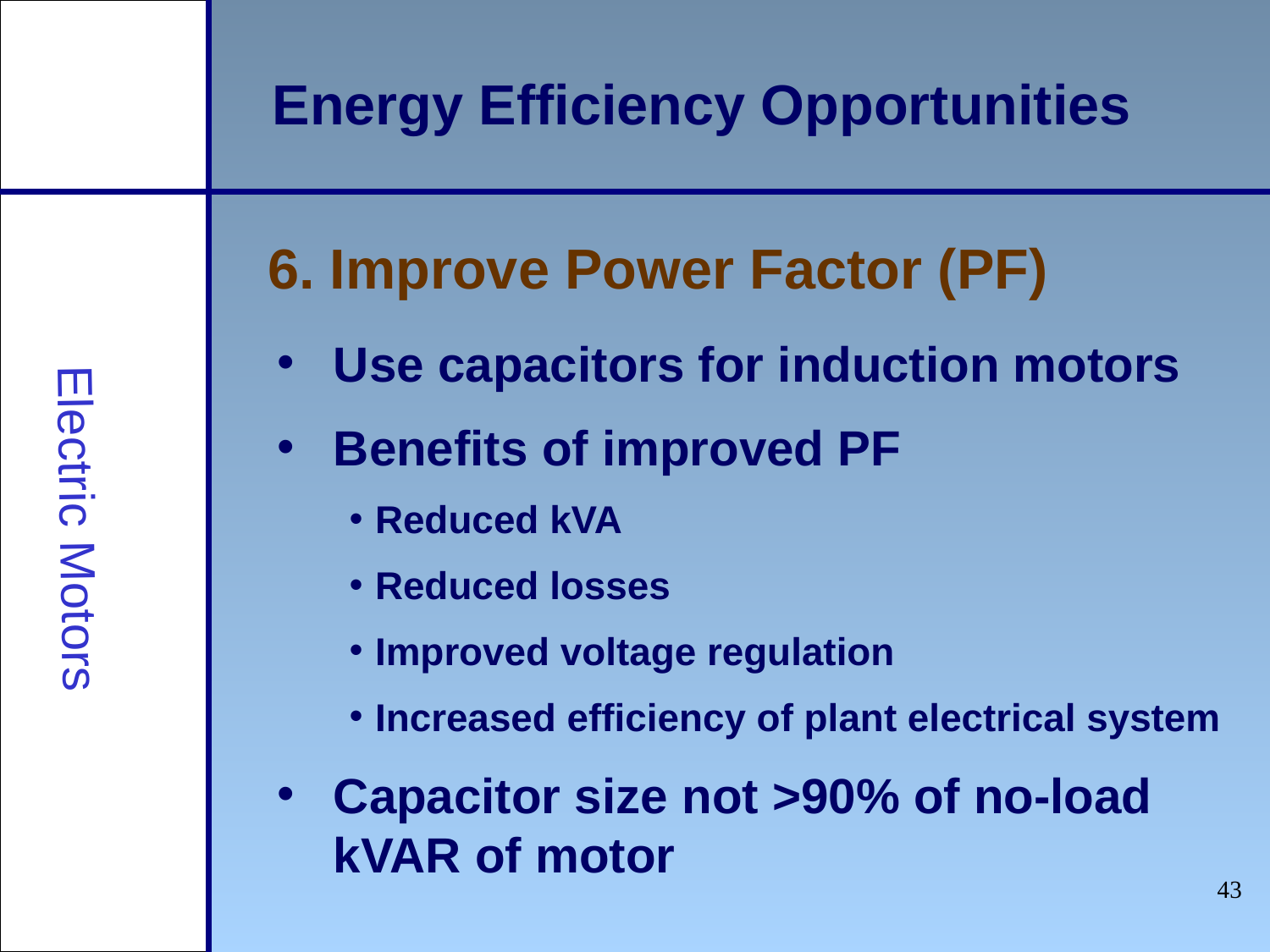

Energy Efficiency Opportunities
6. Improve Power Factor (PF)
Use capacitors for induction motors
Benefits of improved PF
Reduced kVA
Reduced losses
Improved voltage regulation
Increased efficiency of plant electrical system
Capacitor size not >90% of no-load kVAR of motor

Electric Motors
43